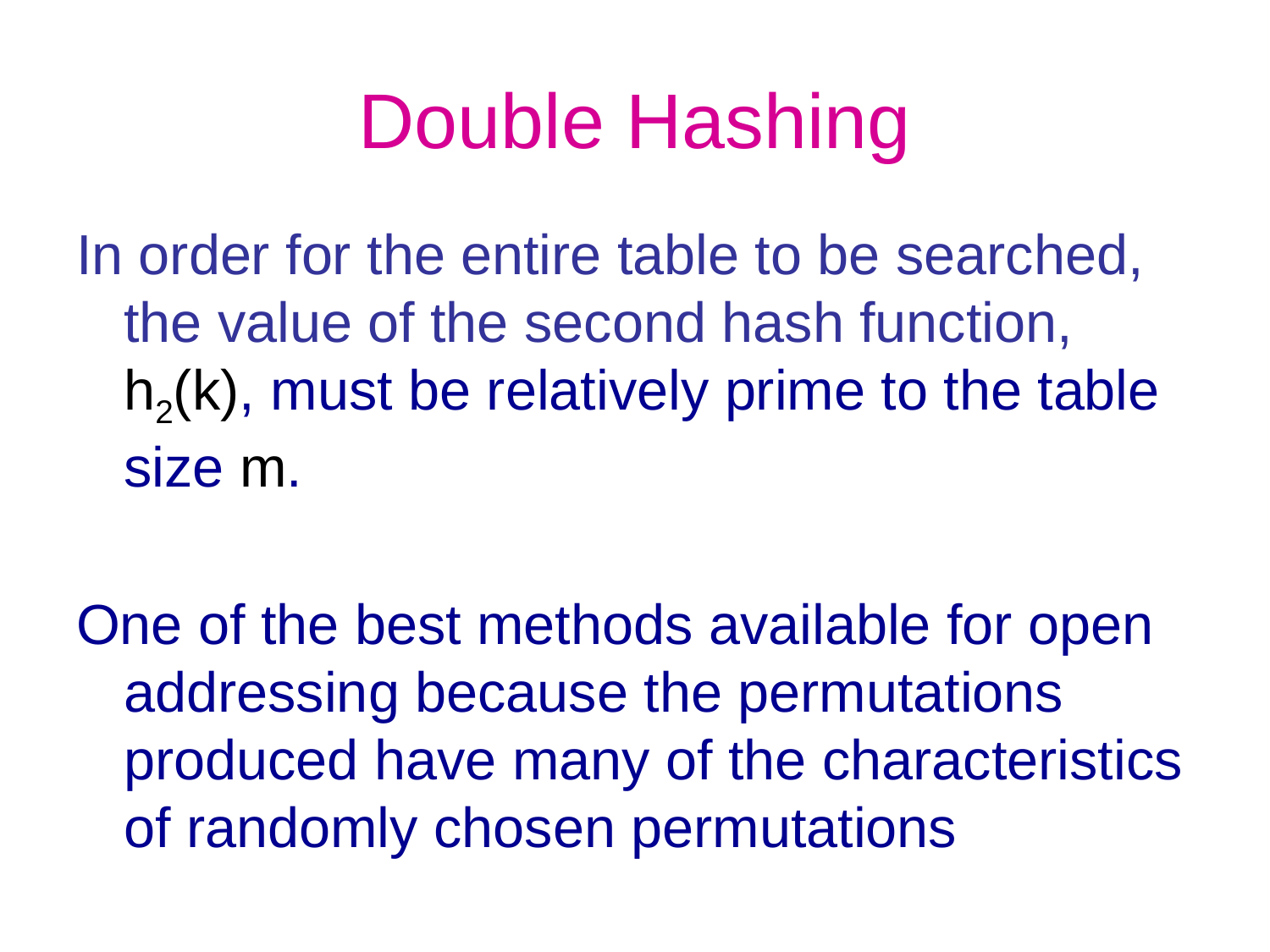

# Double Hashing
In order for the entire table to be searched, the value of the second hash function, h2(k), must be relatively prime to the table size m.

One of the best methods available for open addressing because the permutations produced have many of the characteristics of randomly chosen permutations